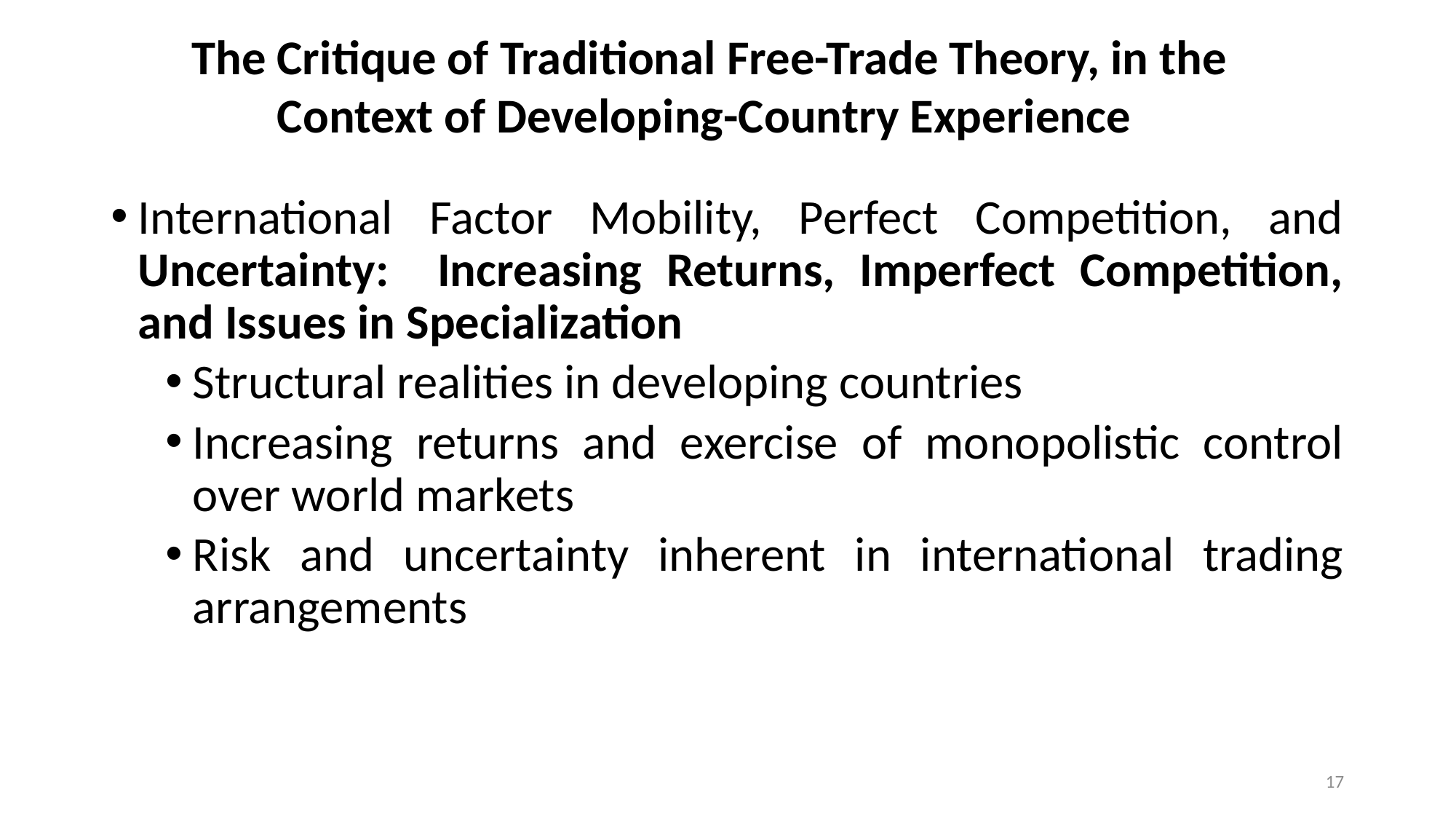

The Critique of Traditional Free-Trade Theory, in the Context of Developing-Country Experience
International Factor Mobility, Perfect Competition, and Uncertainty:  Increasing Returns, Imperfect Competition, and Issues in Specialization
Structural realities in developing countries
Increasing returns and exercise of monopolistic control over world markets
Risk and uncertainty inherent in international trading arrangements
17